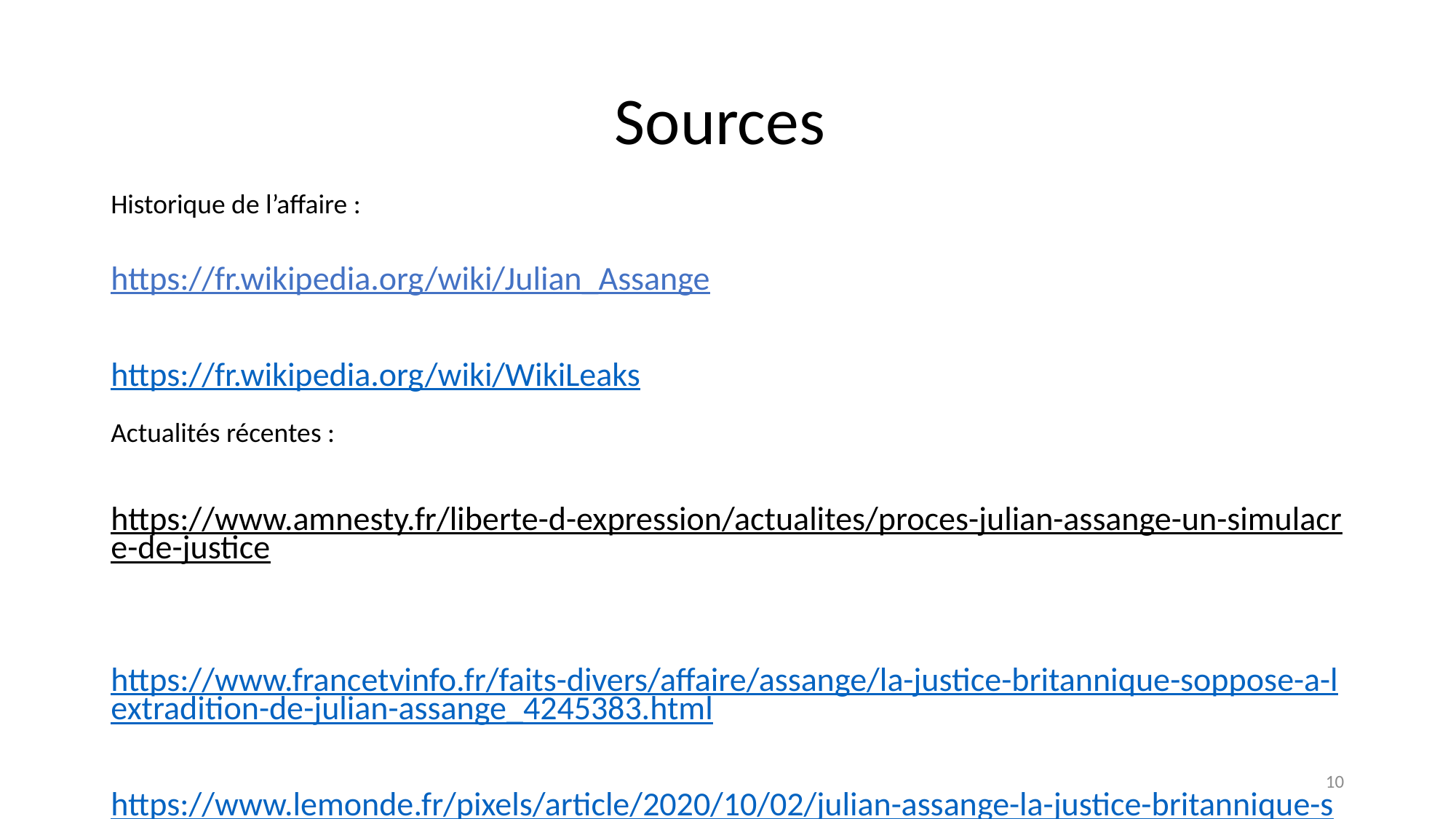

# Sources
Historique de l’affaire :
https://fr.wikipedia.org/wiki/Julian_Assange

https://fr.wikipedia.org/wiki/WikiLeaks

https://www.amnesty.fr/liberte-d-expression/actualites/proces-julian-assange-un-simulacre-de-justice

https://www.francetvinfo.fr/faits-divers/affaire/assange/la-justice-britannique-soppose-a-lextradition-de-julian-assange_4245383.html

https://www.lemonde.fr/pixels/article/2020/10/02/julian-assange-la-justice-britannique-se-prononcera-en-janvier-sur-une-extradition-aux-etats-unis_6054476_4408996.html

Actualités récentes :
10